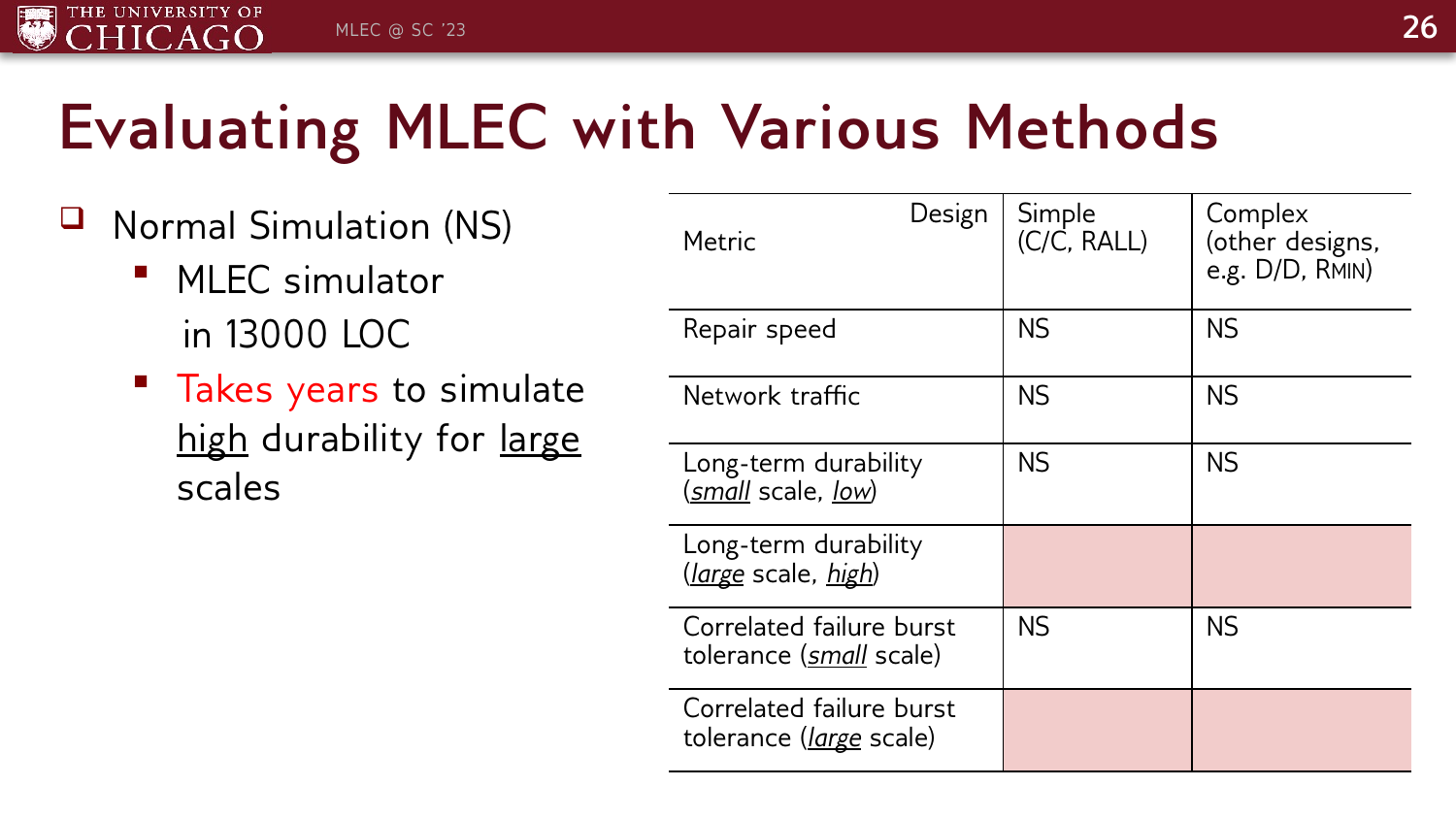

26
MLEC @ SC ’23
# Evaluating MLEC with Various Methods
Normal Simulation (NS)
MLEC simulator
    in 13000 LOC
Takes years to simulate high durability for large scales
| Design Metric | Simple (C/C, RALL) | Complex (other designs, e.g. D/D, RMIN) |
| --- | --- | --- |
| Repair speed | NS | NS |
| Network traffic | NS | NS |
| Long-term durability (small scale, low) | NS | NS |
| Long-term durability (large scale, high) |  |  |
| Correlated failure burst tolerance (small scale) | NS | NS |
| Correlated failure burst tolerance (large scale) |  |  |